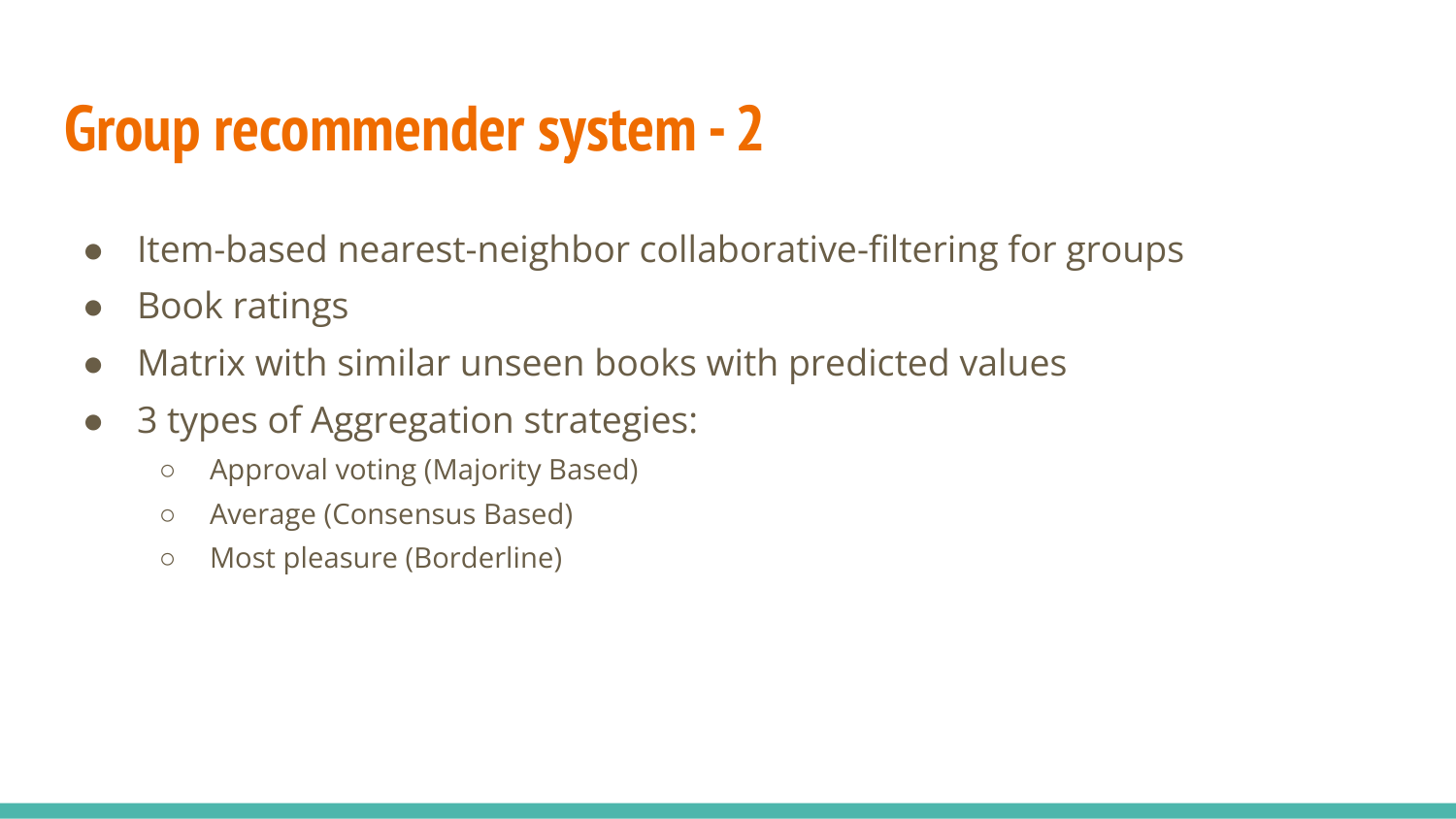

# Group recommender system - 2
Item-based nearest-neighbor collaborative-filtering for groups
Book ratings
Matrix with similar unseen books with predicted values
3 types of Aggregation strategies:
Approval voting (Majority Based)
Average (Consensus Based)
Most pleasure (Borderline)